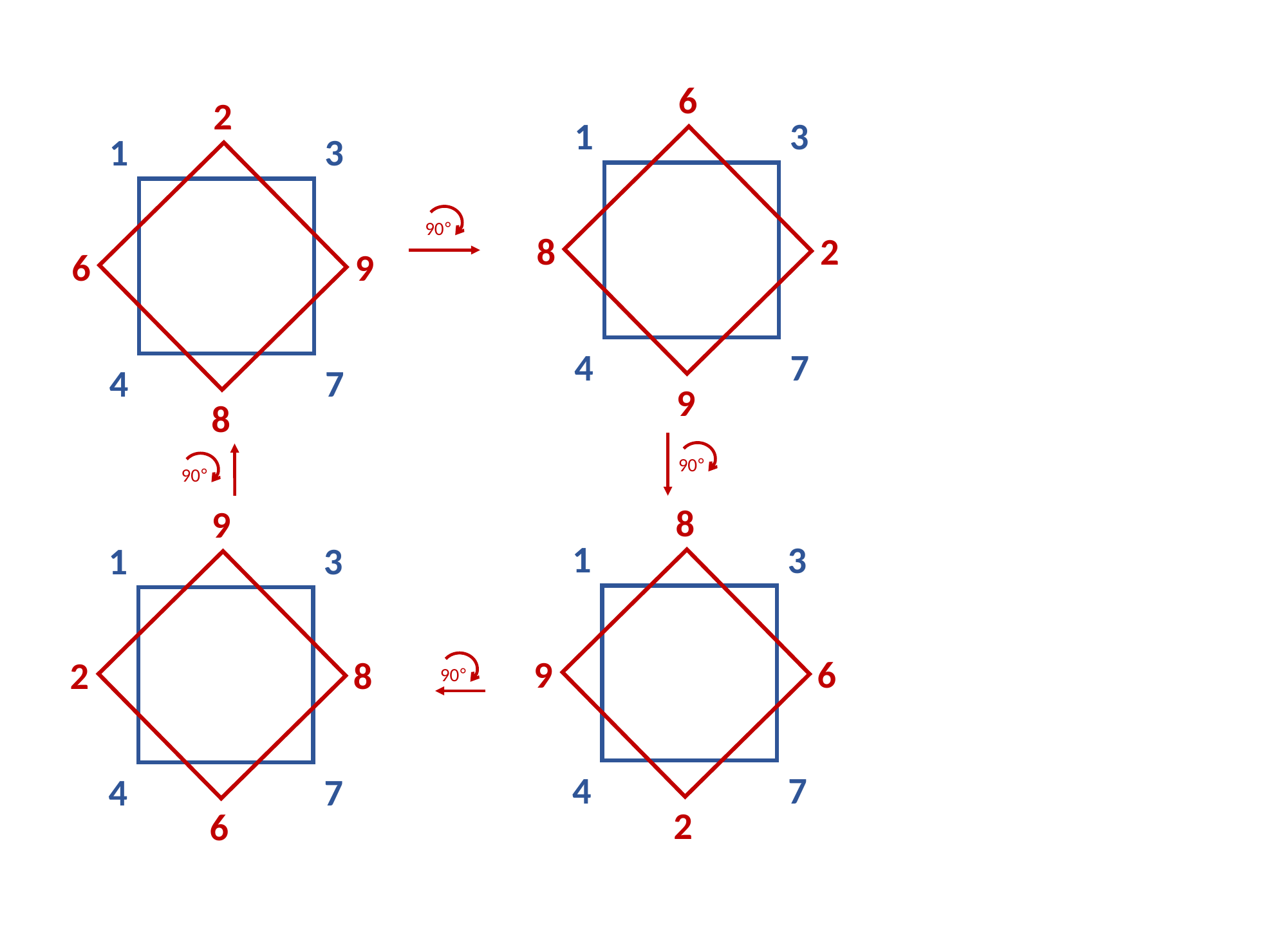

6
1
3

8
2
7
4
9
2
1
3

6
9
7
4
8

90°

90°

90°
8
1
3

9
6
7
4
2
9
1
3

2
8
7
4
6

90°